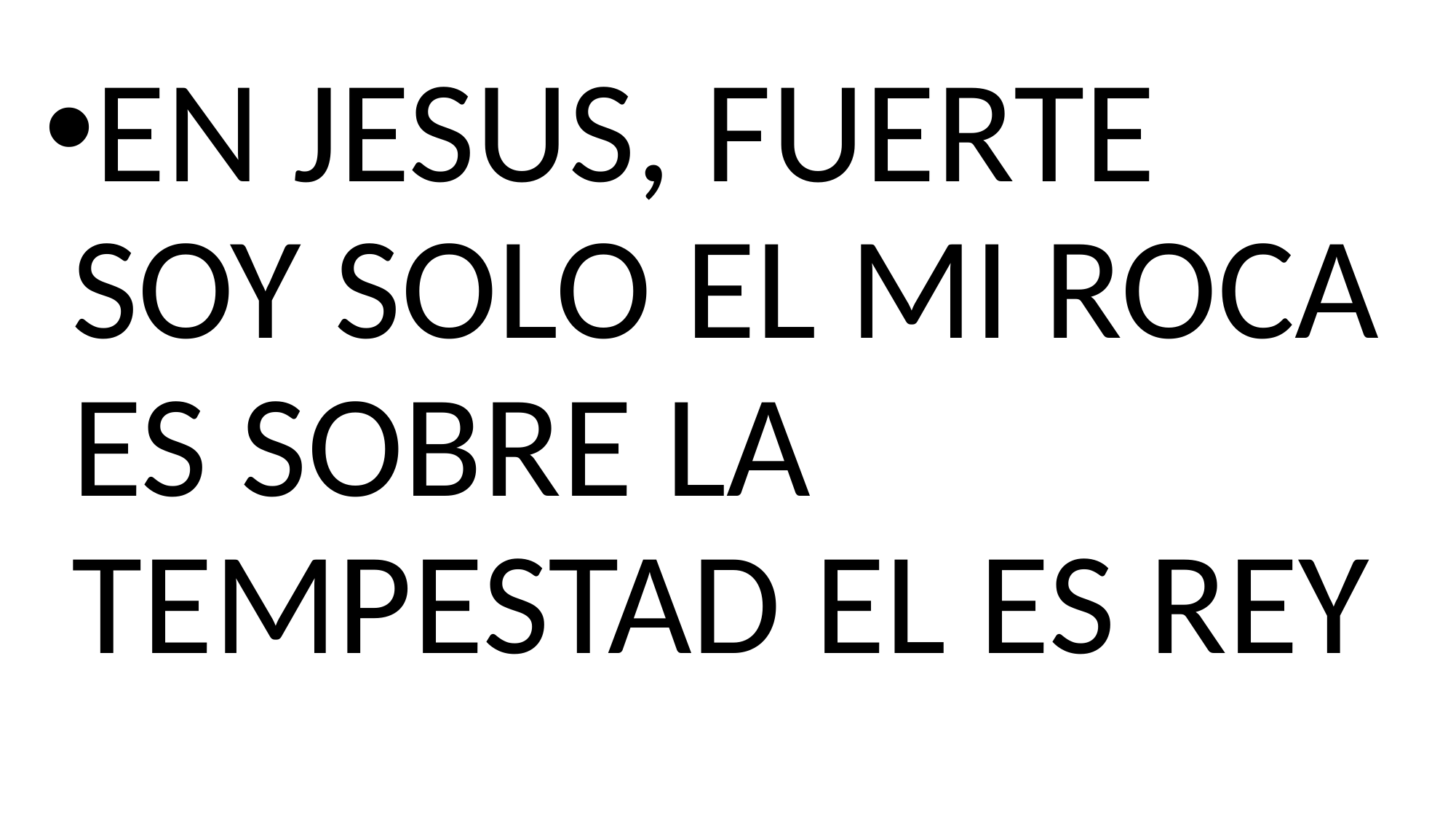

EN JESUS, FUERTE SOY SOLO EL MI ROCA ES SOBRE LA TEMPESTAD EL ES REY